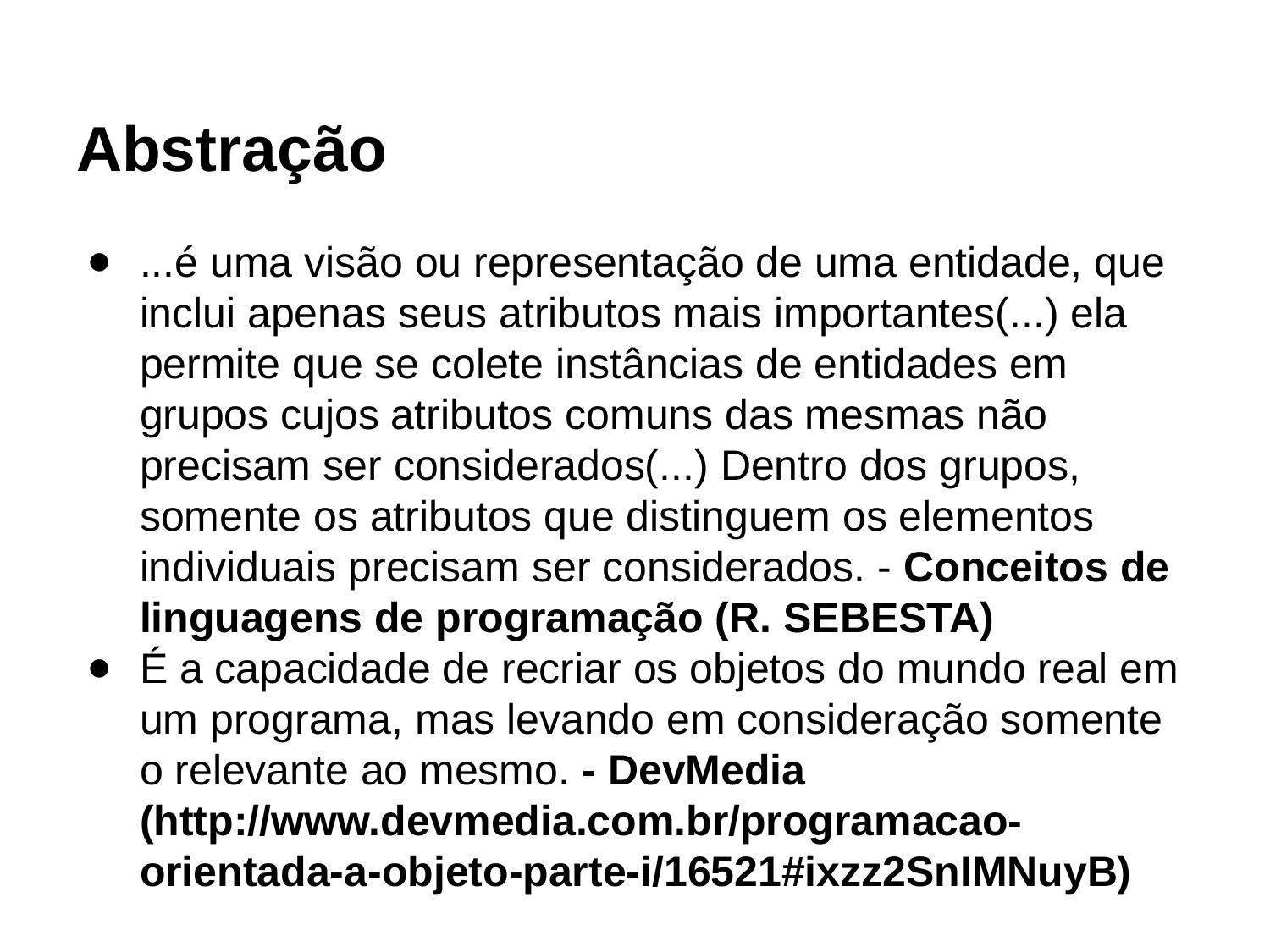

# Abstração
...é uma visão ou representação de uma entidade, que inclui apenas seus atributos mais importantes(...) ela permite que se colete instâncias de entidades em grupos cujos atributos comuns das mesmas não precisam ser considerados(...) Dentro dos grupos, somente os atributos que distinguem os elementos individuais precisam ser considerados. - Conceitos de linguagens de programação (R. SEBESTA)
É a capacidade de recriar os objetos do mundo real em um programa, mas levando em consideração somente o relevante ao mesmo. - DevMedia (http://www.devmedia.com.br/programacao-orientada-a-objeto-parte-i/16521#ixzz2SnIMNuyB)